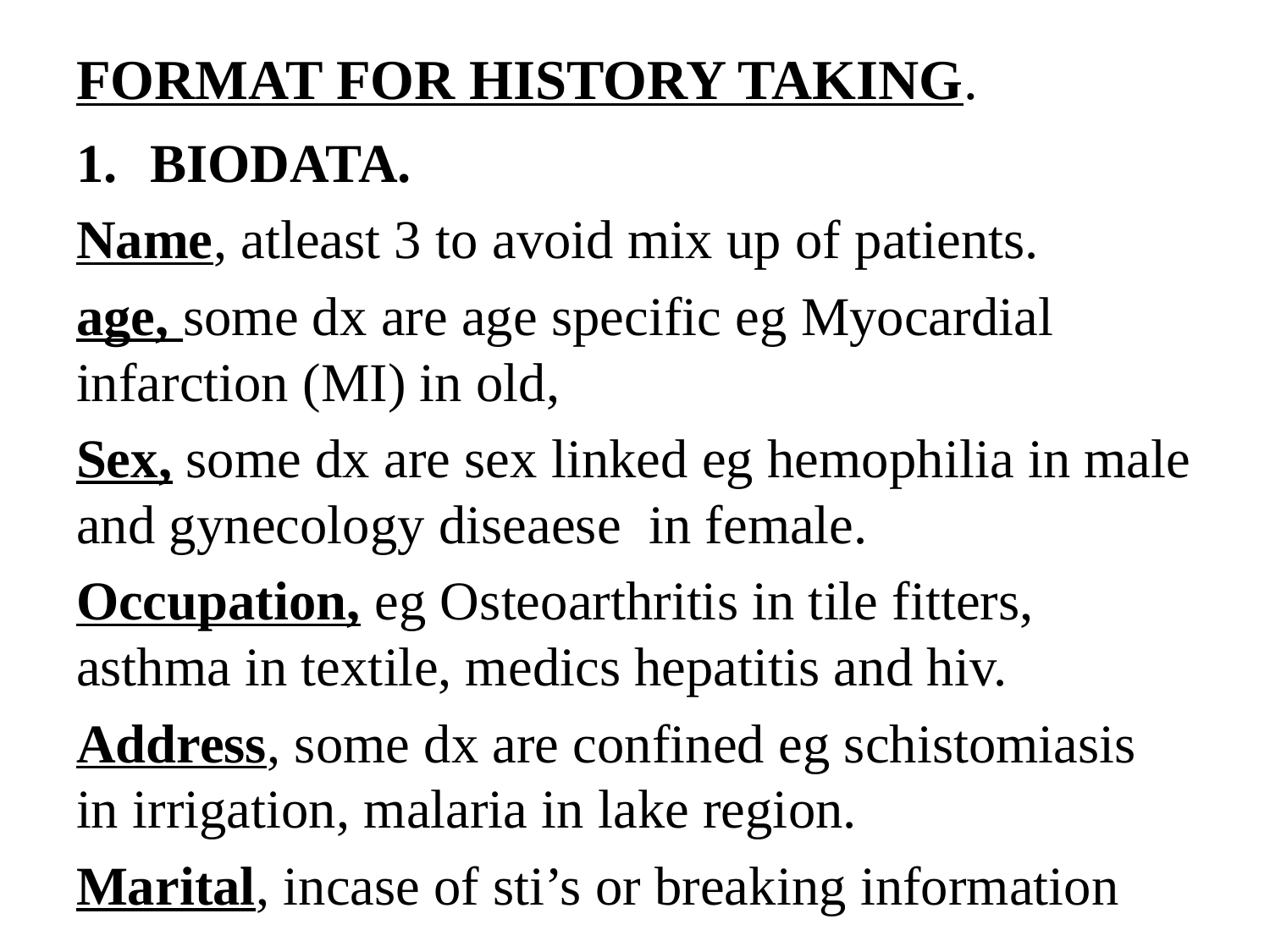

# FORMAT FOR HISTORY TAKING.
BIODATA.
Name, atleast 3 to avoid mix up of patients.
age, some dx are age specific eg Myocardial infarction (MI) in old,
Sex, some dx are sex linked eg hemophilia in male and gynecology diseaese  in female.
Occupation, eg Osteoarthritis in tile fitters, asthma in textile, medics hepatitis and hiv.
Address, some dx are confined eg schistomiasis in irrigation, malaria in lake region.
Marital, incase of sti’s or breaking information